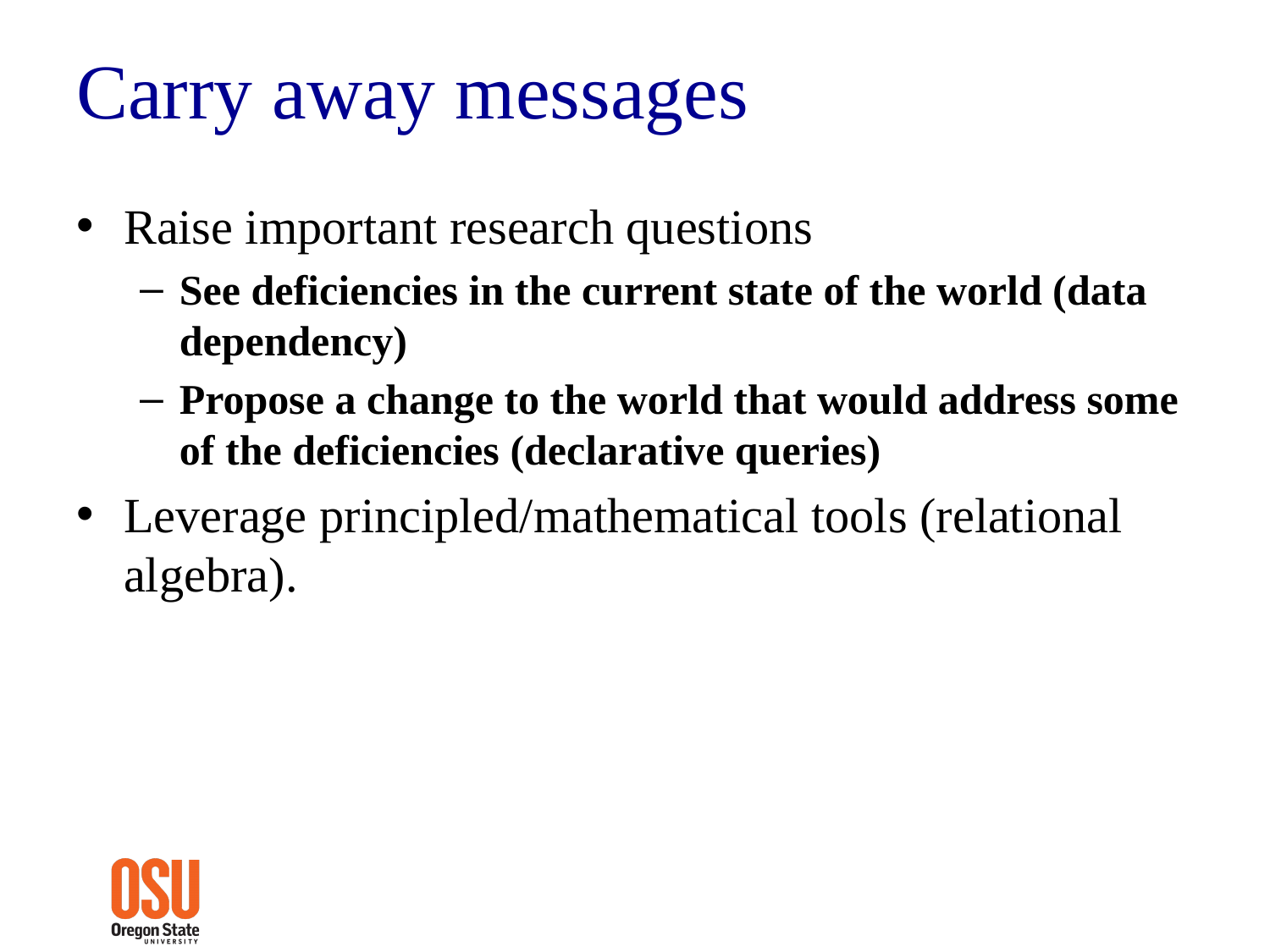

# Carry away messages
Raise important research questions
See deficiencies in the current state of the world (data dependency)
Propose a change to the world that would address some of the deficiencies (declarative queries)
Leverage principled/mathematical tools (relational algebra).